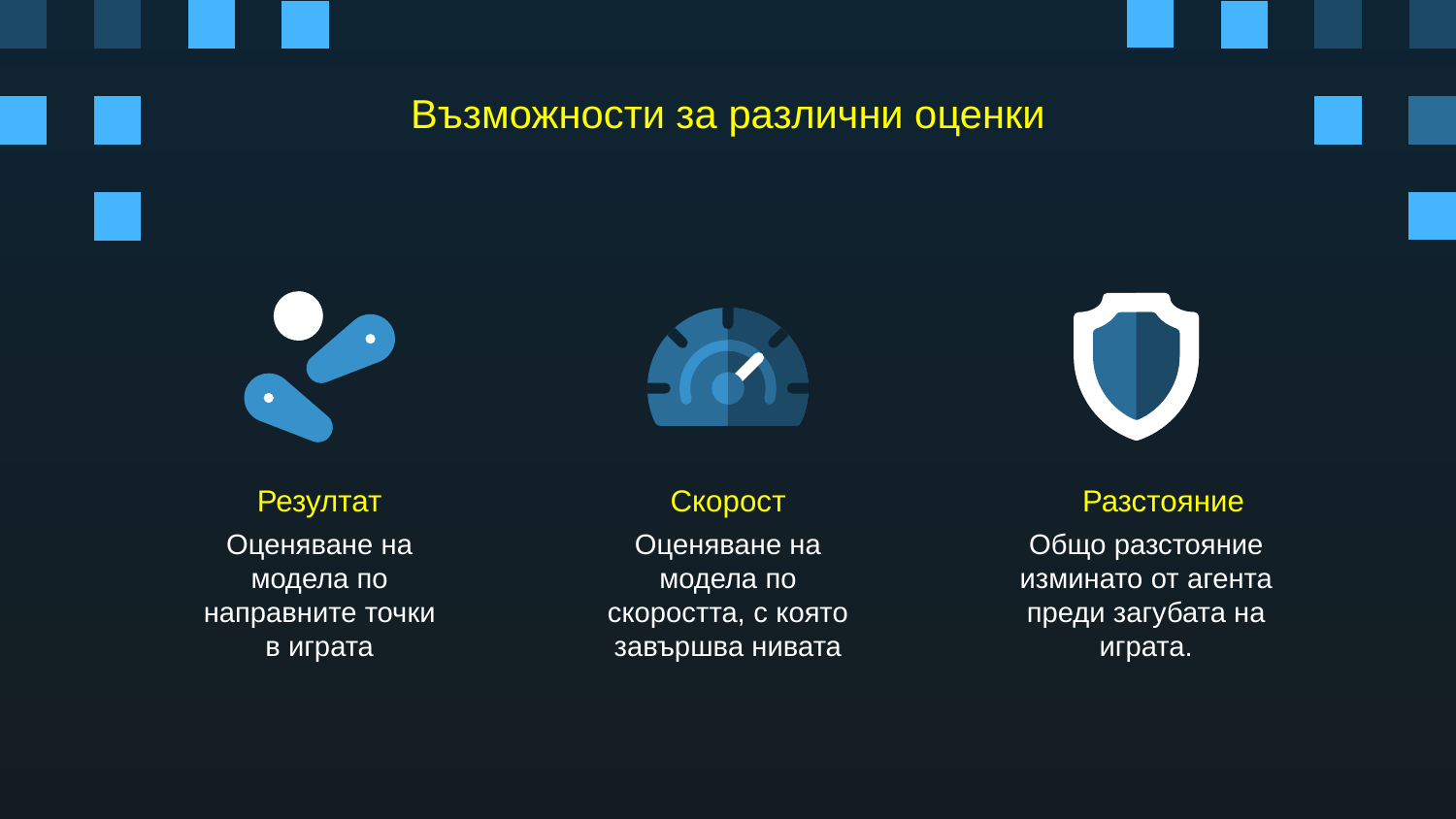

# Възможности за различни оценки

Резултат
Скорост
Разстояние
Оценяване на модела по направните точки в играта
Оценяване на модела по скоростта, с която завършва нивата
Общо разстояние изминато от агента преди загубата на играта.